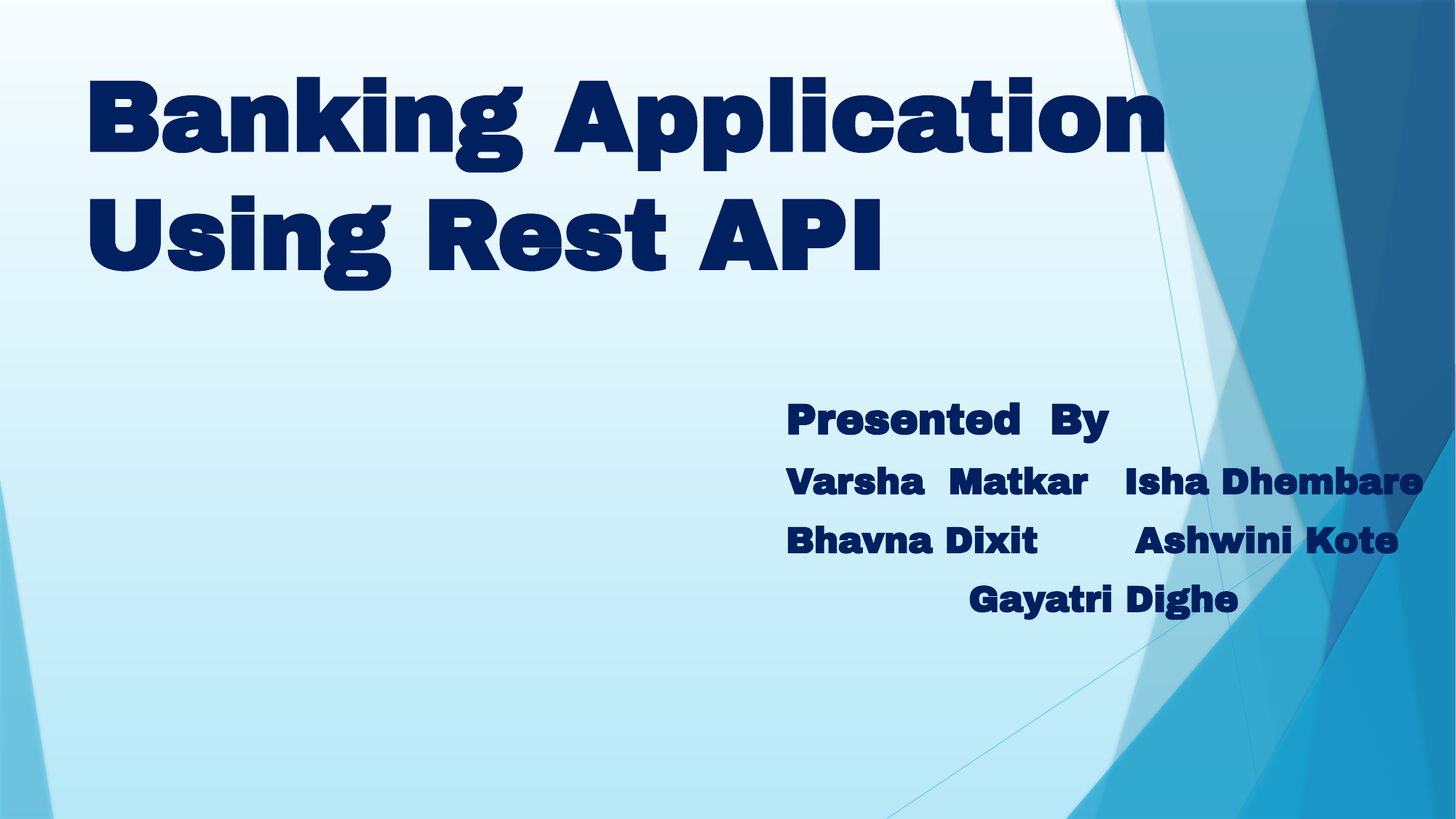

# Banking Application Using Rest API
Presented  By
Varsha  Matkar   Isha Dhembare
Bhavna Dixit        Ashwini Kote
               Gayatri Dighe